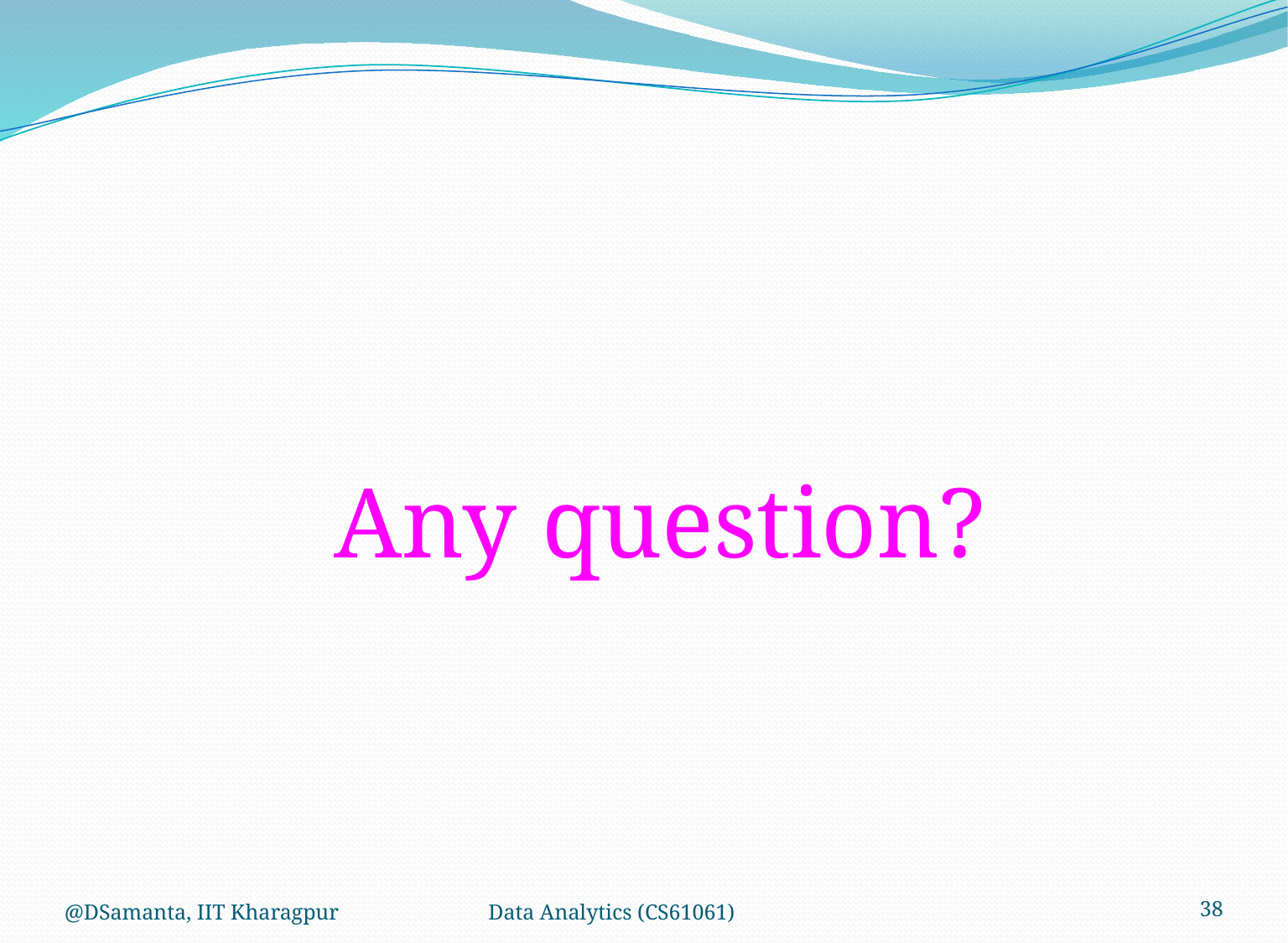

Any question?

@DSamanta, IIT Kharagpur
Data Analytics (CS61061)
38